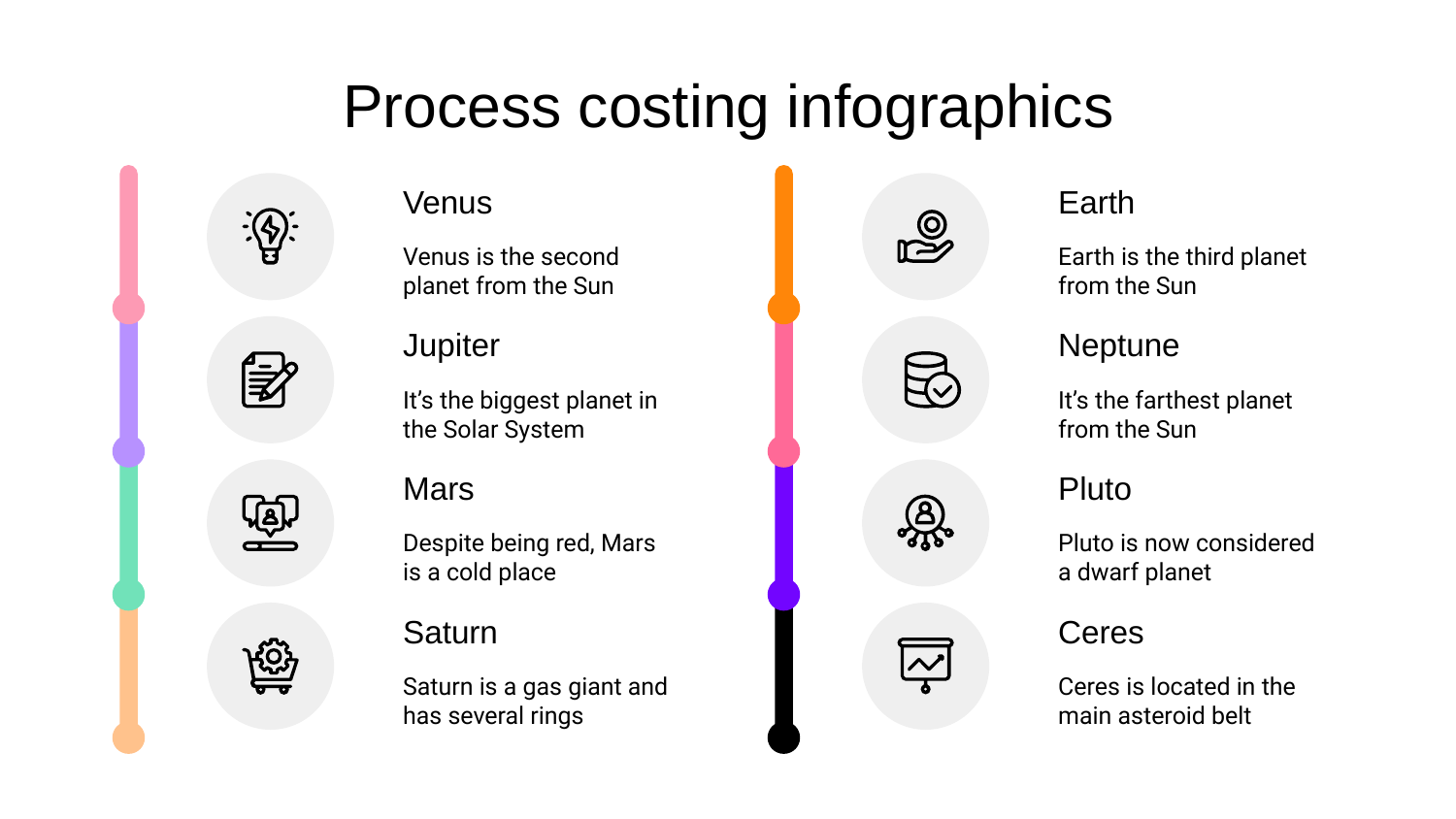

# Process costing infographics

Venus
Venus is the second planet from the Sun

Earth
Earth is the third planet from the Sun

Jupiter
It’s the biggest planet in the Solar System

Neptune
It’s the farthest planet from the Sun

Mars
Despite being red, Mars is a cold place

Pluto
Pluto is now considered a dwarf planet

Saturn
Saturn is a gas giant and has several rings

Ceres
Ceres is located in the main asteroid belt